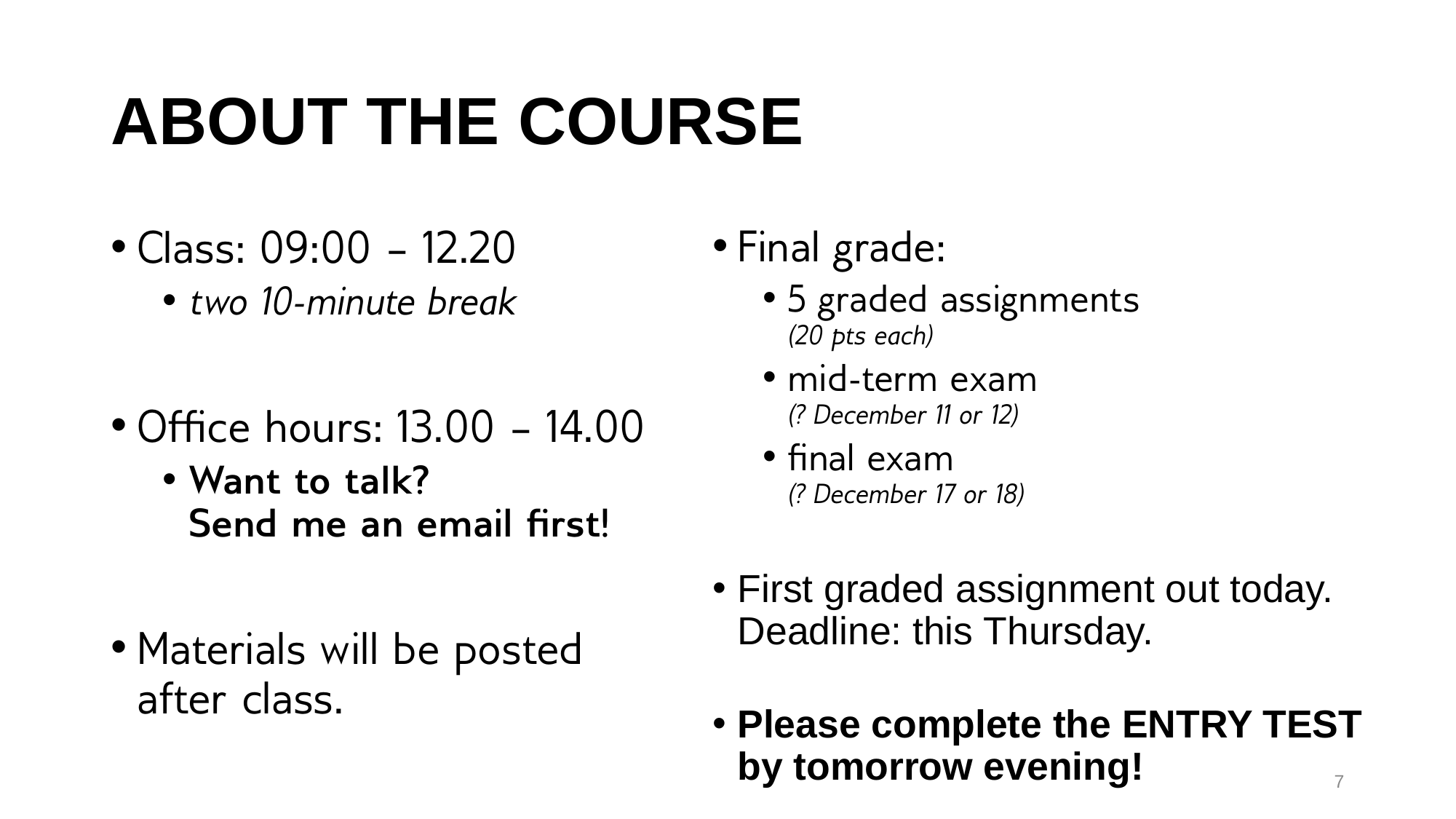

# ABOUT THE COURSE
Class: 09:00 – 12.20
two 10-minute break

Office hours: 13.00 – 14.00
Want to talk?
Send me an email first!

Materials will be posted after class.
Final grade:
5 graded assignments
(20 pts each)
mid-term exam
(? December 11 or 12)
final exam
(? December 17 or 18)

First graded assignment out today. Deadline: this Thursday.

Please complete the ENTRY TEST by tomorrow evening!
7